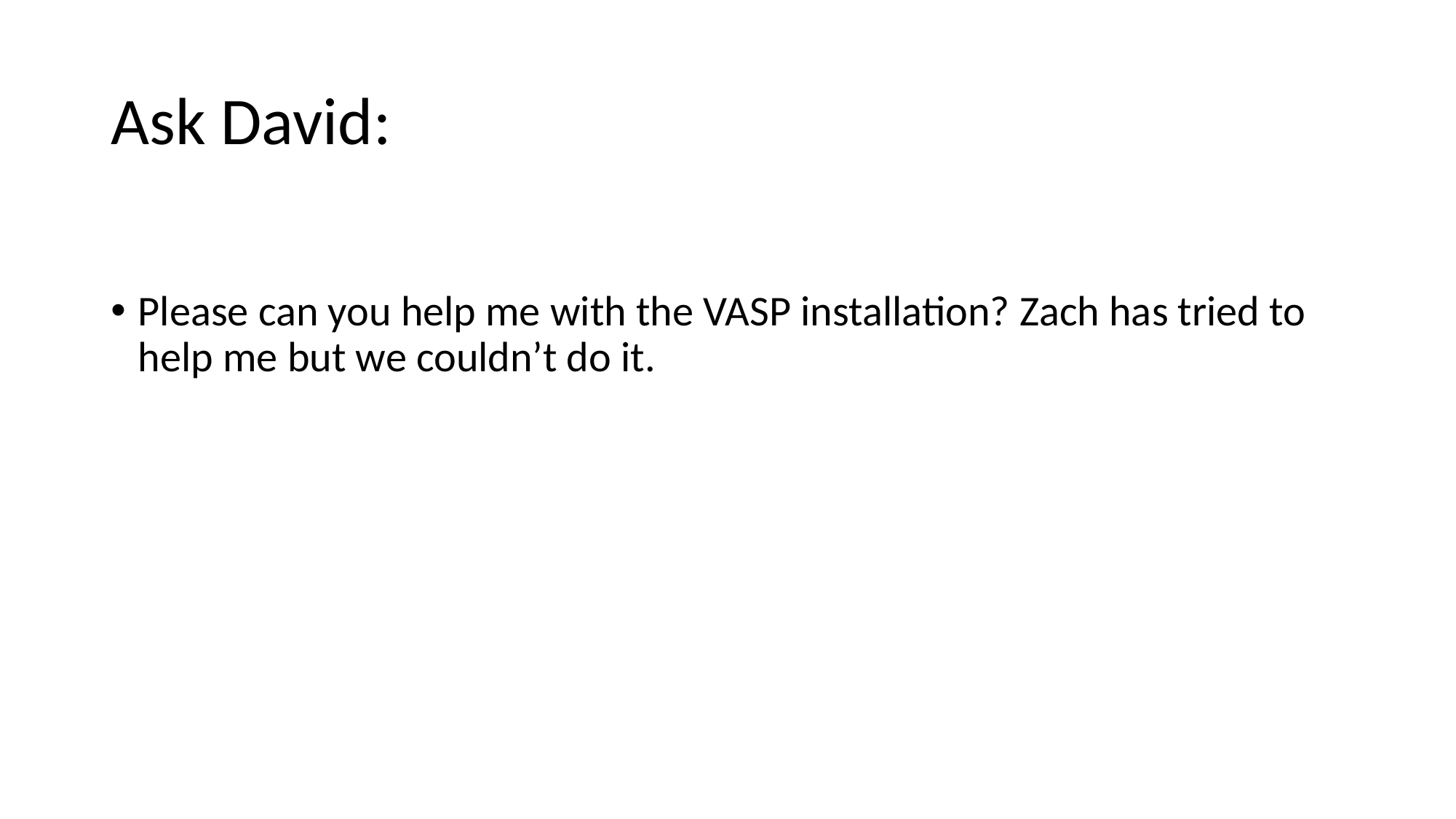

# Ask David:

Please can you help me with the VASP installation? Zach has tried to help me but we couldn’t do it.